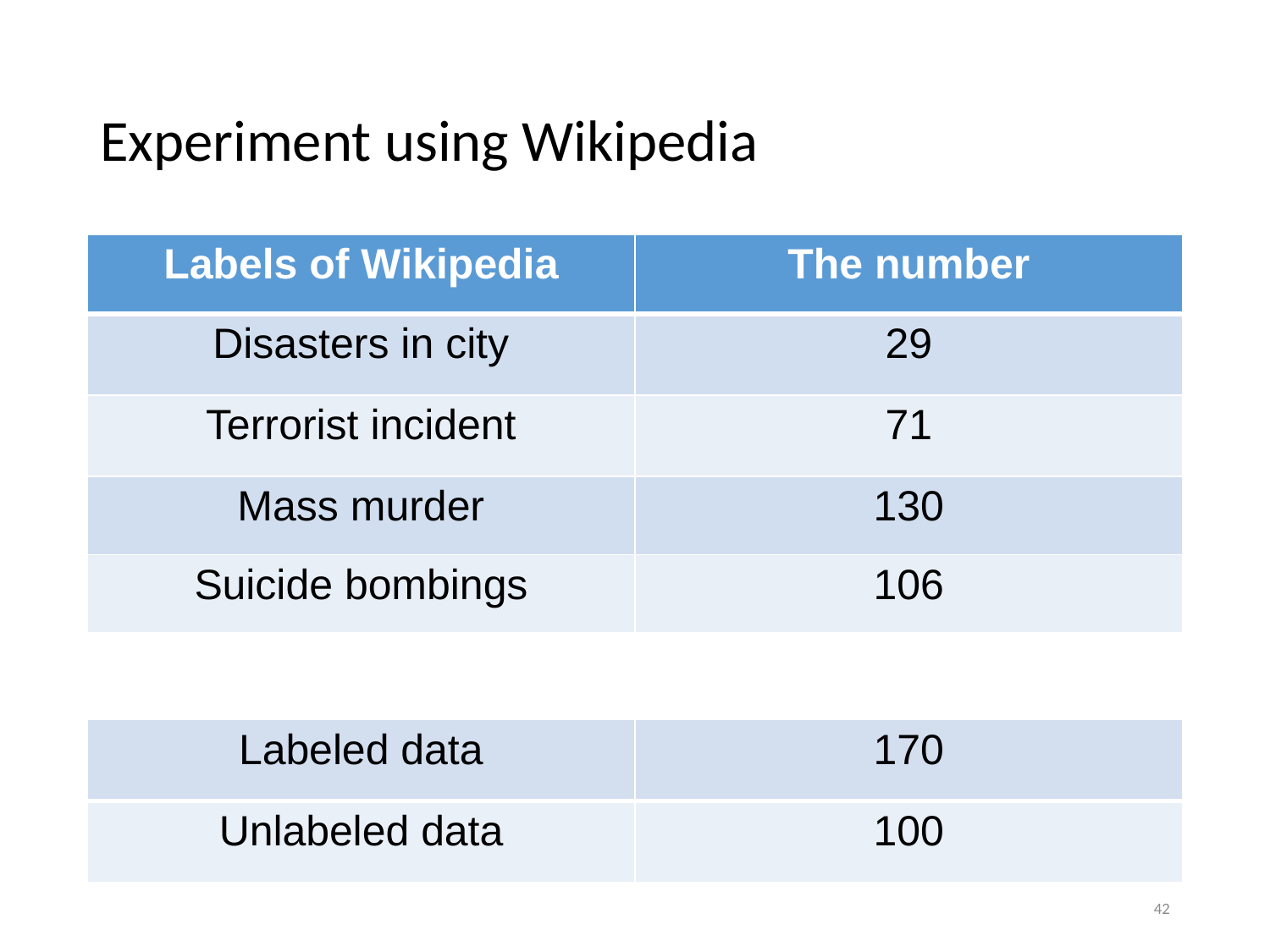

# Experiment using Wikipedia
| Labels of Wikipedia | The number |
| --- | --- |
| Disasters in city | 29 |
| Terrorist incident | 71 |
| Mass murder | 130 |
| Suicide bombings | 106 |
| Labeled data | 170 |
| --- | --- |
| Unlabeled data | 100 |
42